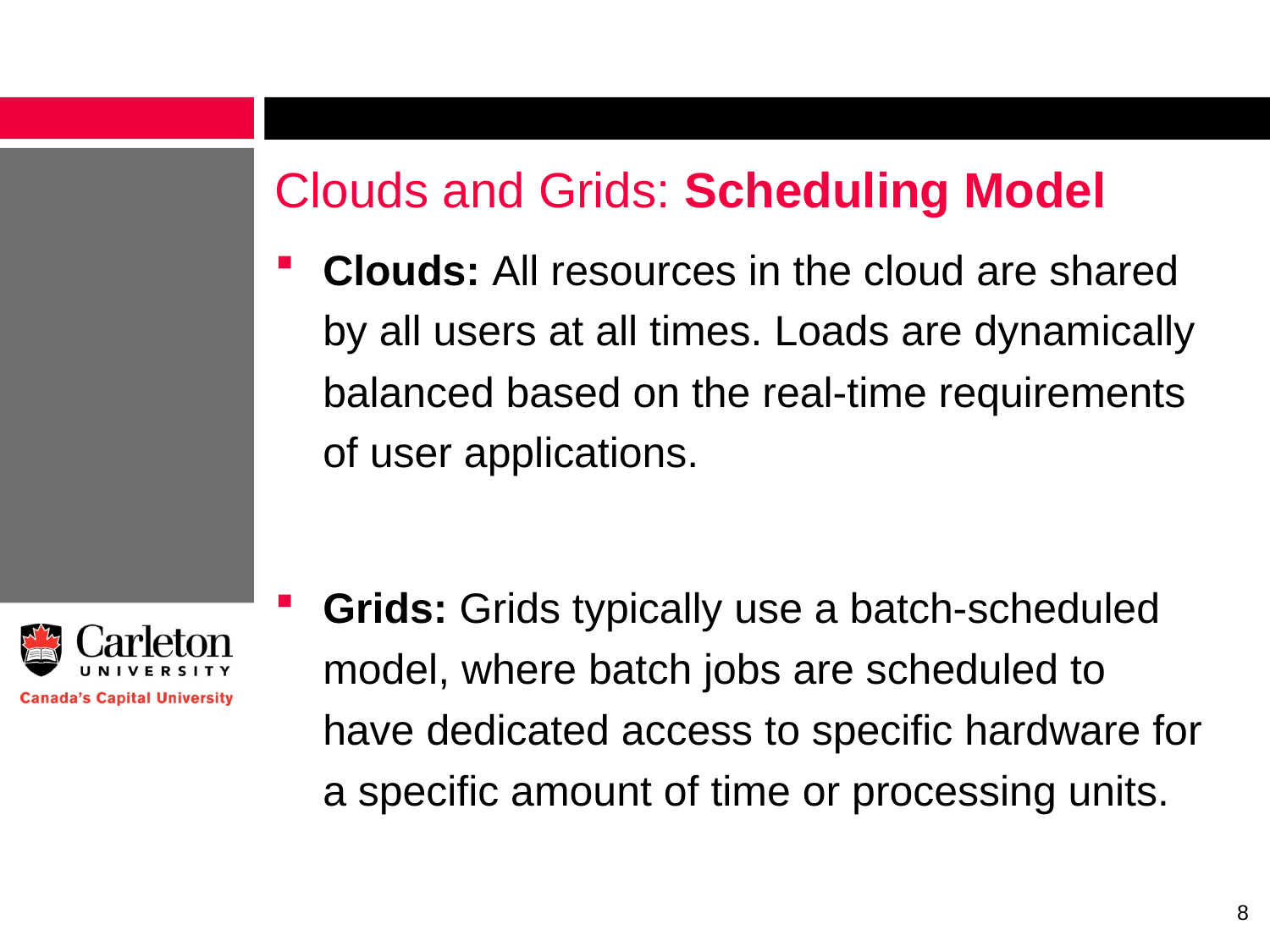

# Clouds and Grids: Scheduling Model
Clouds: All resources in the cloud are shared by all users at all times. Loads are dynamically balanced based on the real-time requirements of user applications.

Grids: Grids typically use a batch-scheduled model, where batch jobs are scheduled to have dedicated access to specific hardware for a specific amount of time or processing units.

8